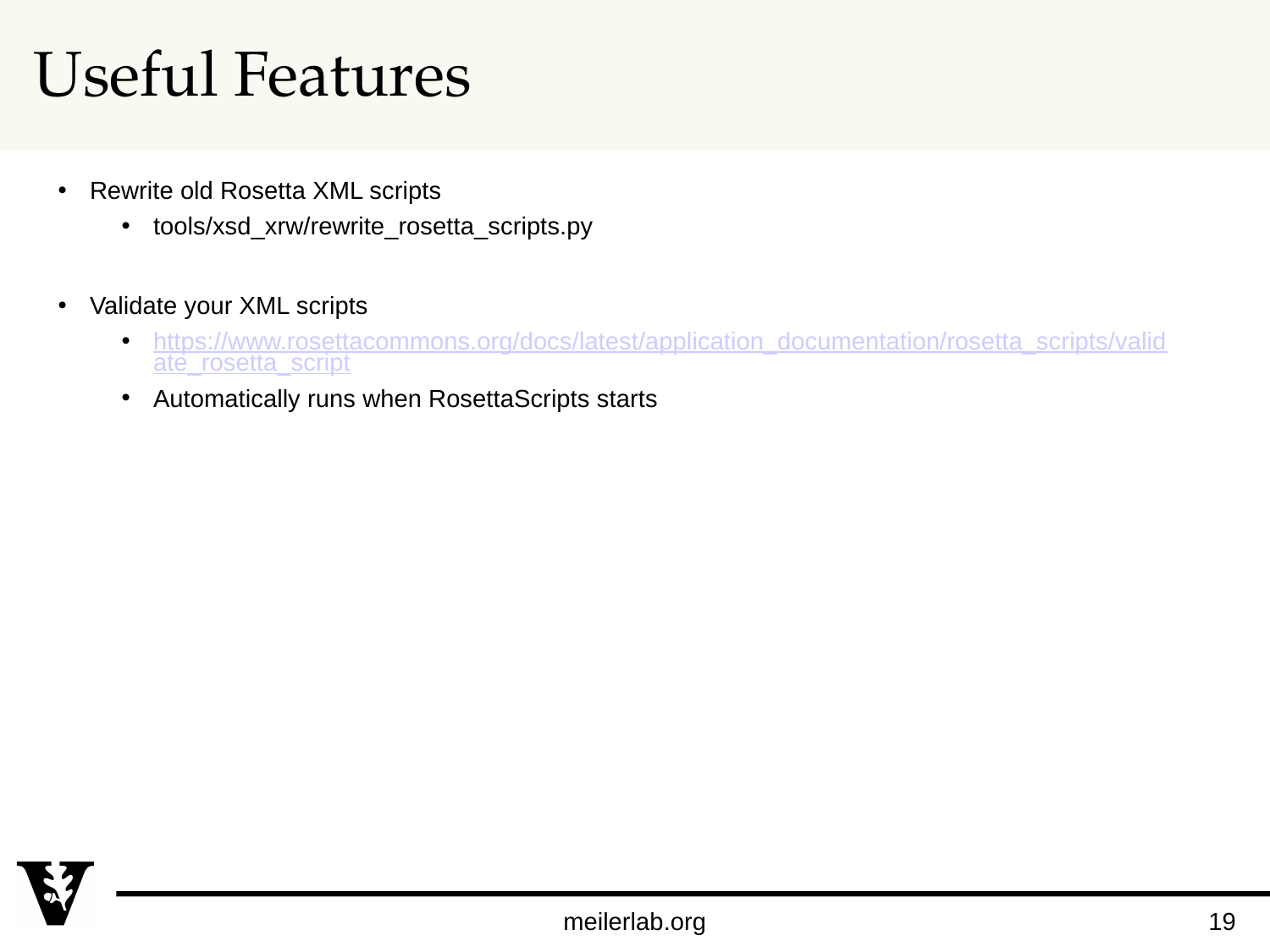

# Useful Features
Rewrite old Rosetta XML scripts
tools/xsd_xrw/rewrite_rosetta_scripts.py

Validate your XML scripts
https://www.rosettacommons.org/docs/latest/application_documentation/rosetta_scripts/validate_rosetta_script
Automatically runs when RosettaScripts starts

meilerlab.org
19